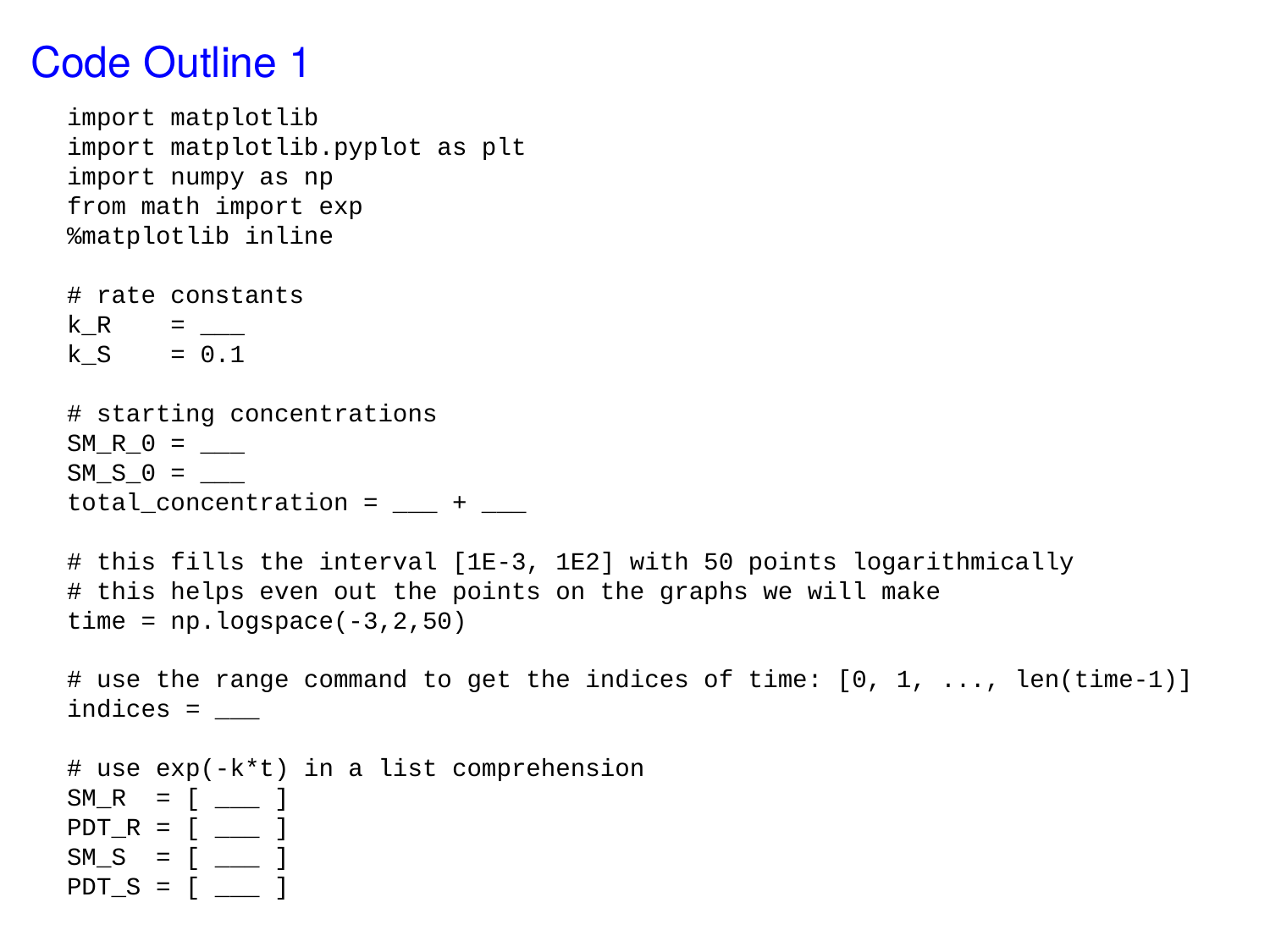

Code Outline 1
import matplotlib
import matplotlib.pyplot as plt
import numpy as np
from math import exp
%matplotlib inline

# rate constants
k_R    = ___
k_S    = 0.1

# starting concentrations
SM_R_0 = ___
SM_S_0 = ___
total_concentration = ___ + ___

# this fills the interval [1E-3, 1E2] with 50 points logarithmically
# this helps even out the points on the graphs we will make
time = np.logspace(-3,2,50)

# use the range command to get the indices of time: [0, 1, ..., len(time-1)]
indices = ___

# use exp(-k*t) in a list comprehension
SM_R  = [ ___ ]
PDT_R = [ ___ ]
SM_S  = [ ___ ]
PDT_S = [ ___ ]